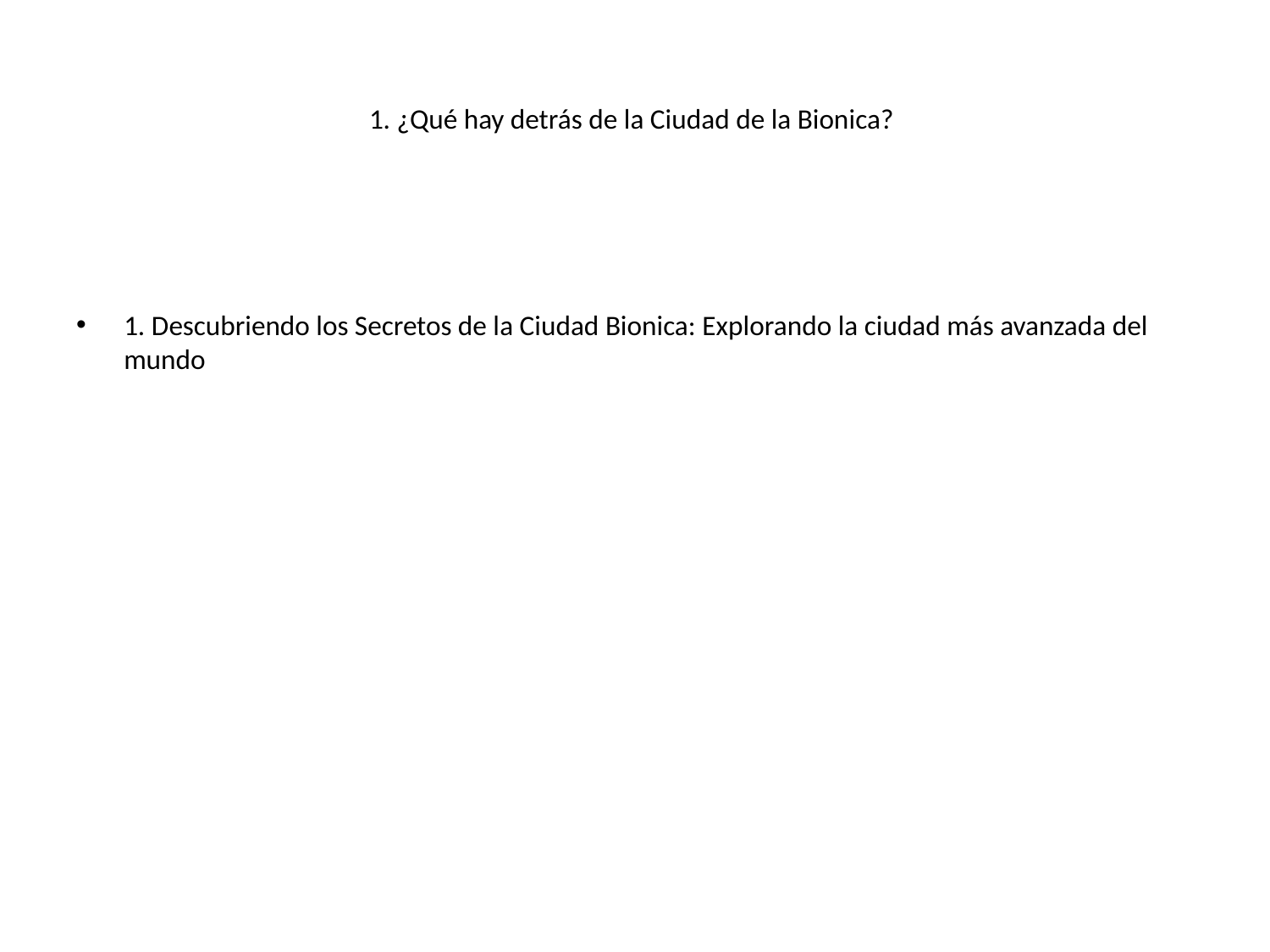

# 1. ¿Qué hay detrás de la Ciudad de la Bionica?

1. Descubriendo los Secretos de la Ciudad Bionica: Explorando la ciudad más avanzada del mundo